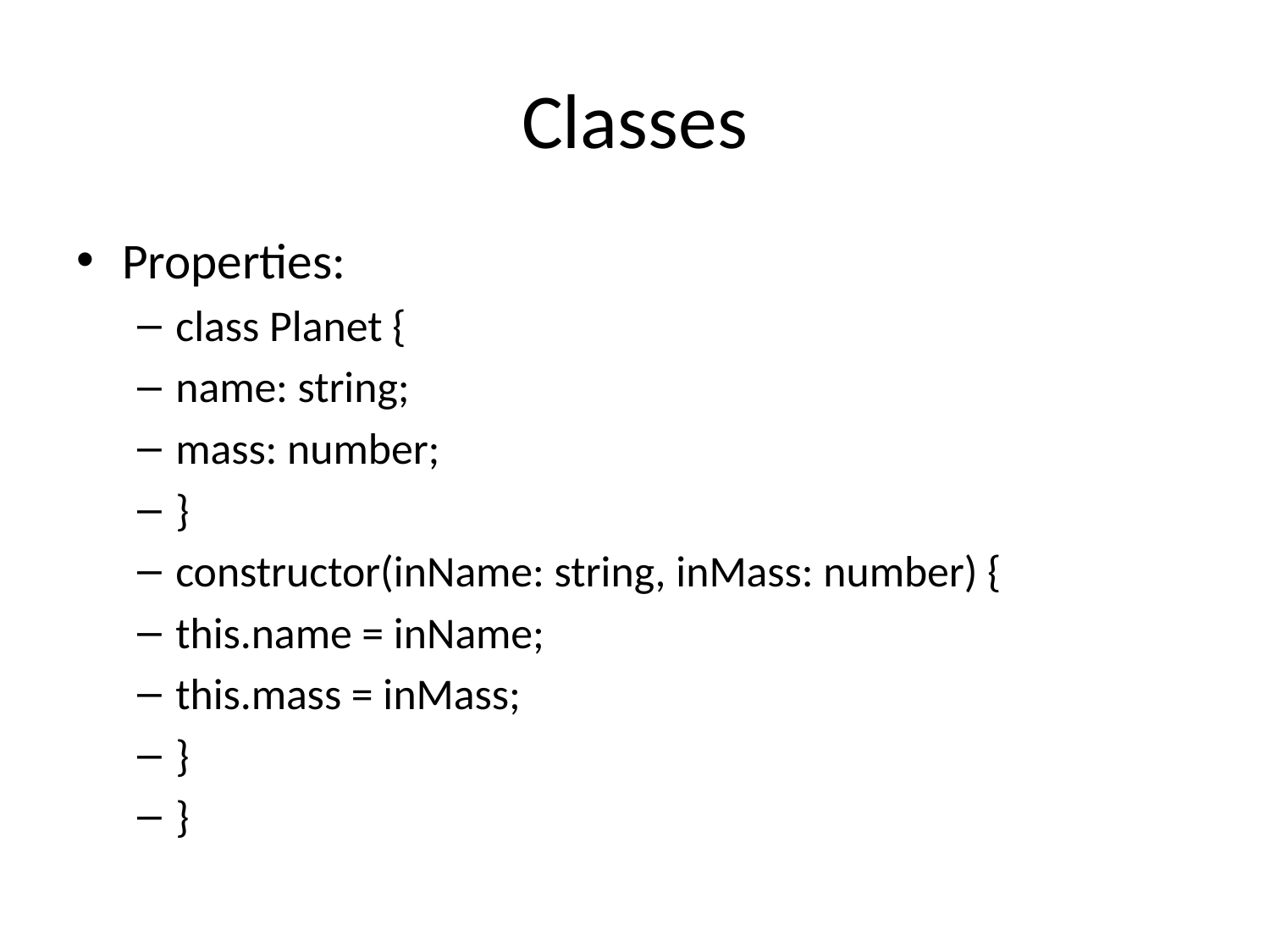

# Classes
Properties:
class Planet {
name: string;
mass: number;
}
constructor(inName: string, inMass: number) {
this.name = inName;
this.mass = inMass;
}
}